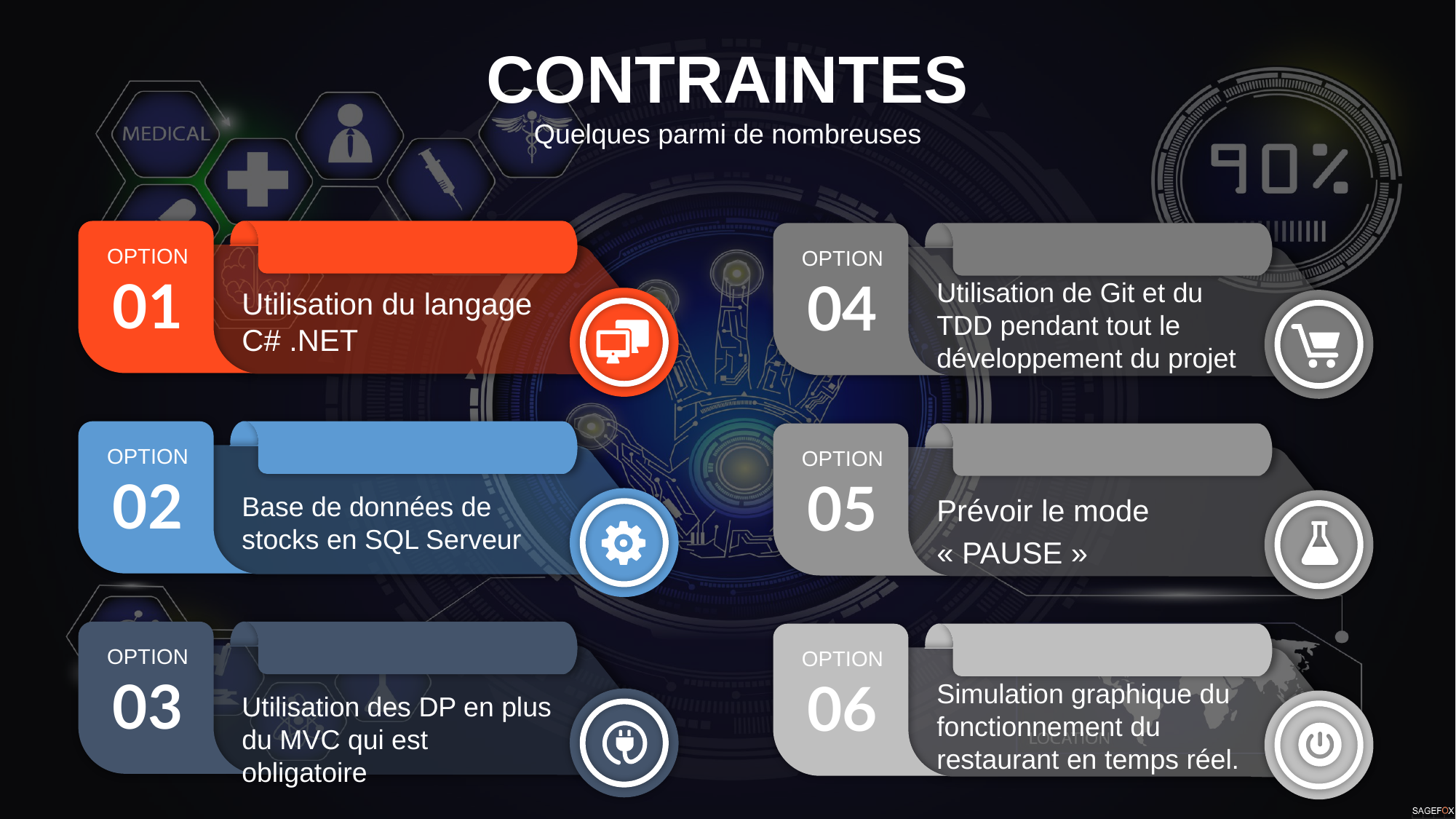

CONTRAINTES
Quelques parmi de nombreuses

OPTION
01
OPTION
04
Utilisation de Git et du TDD pendant tout le développement du projet
Utilisation du langage C# .NET

OPTION
02
OPTION
05
Base de données de stocks en SQL Serveur
Prévoir le mode
« PAUSE »

OPTION
03
OPTION
06
Simulation graphique du fonctionnement du restaurant en temps réel.
Utilisation des DP en plus du MVC qui est obligatoire